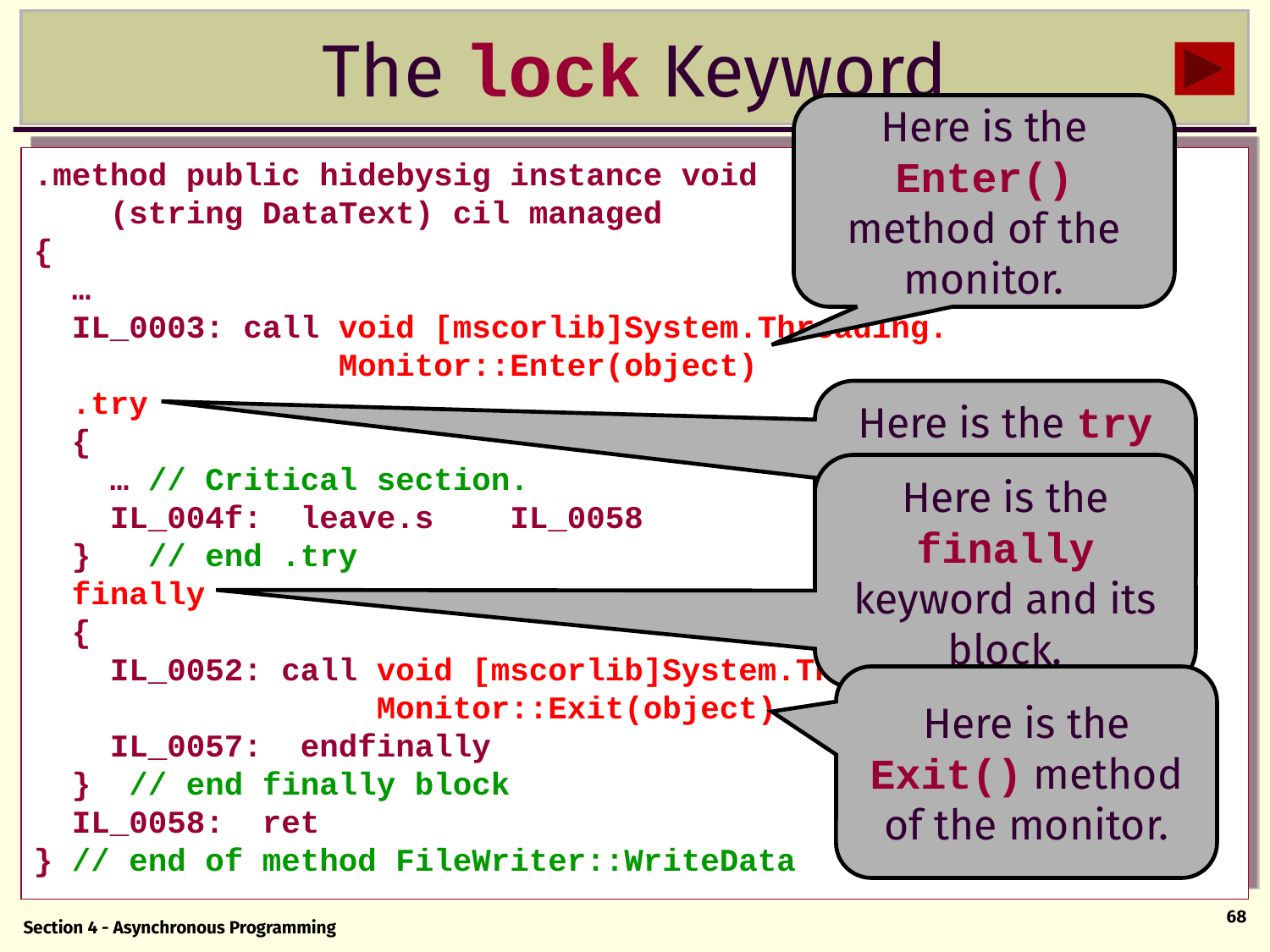

# The lock Keyword

Here is the Enter() method of the monitor.

.method public hidebysig instance void  WriteData
    (string DataText) cil managed
{
  …
  IL_0003: call void [mscorlib]System.Threading.
                Monitor::Enter(object)
  .try
  {
    … // Critical section.
    IL_004f:  leave.s    IL_0058
  }   // end .try
  finally
  {
    IL_0052: call void [mscorlib]System.Threading.
                  Monitor::Exit(object)
    IL_0057:  endfinally
  }  // end finally block
  IL_0058:  ret
} // end of method FileWriter::WriteData
Here is the try keyword followed by the block.
Here is the finally keyword and its block.
Here is the Exit() method of the monitor.
68
Section 4 - Asynchronous Programming